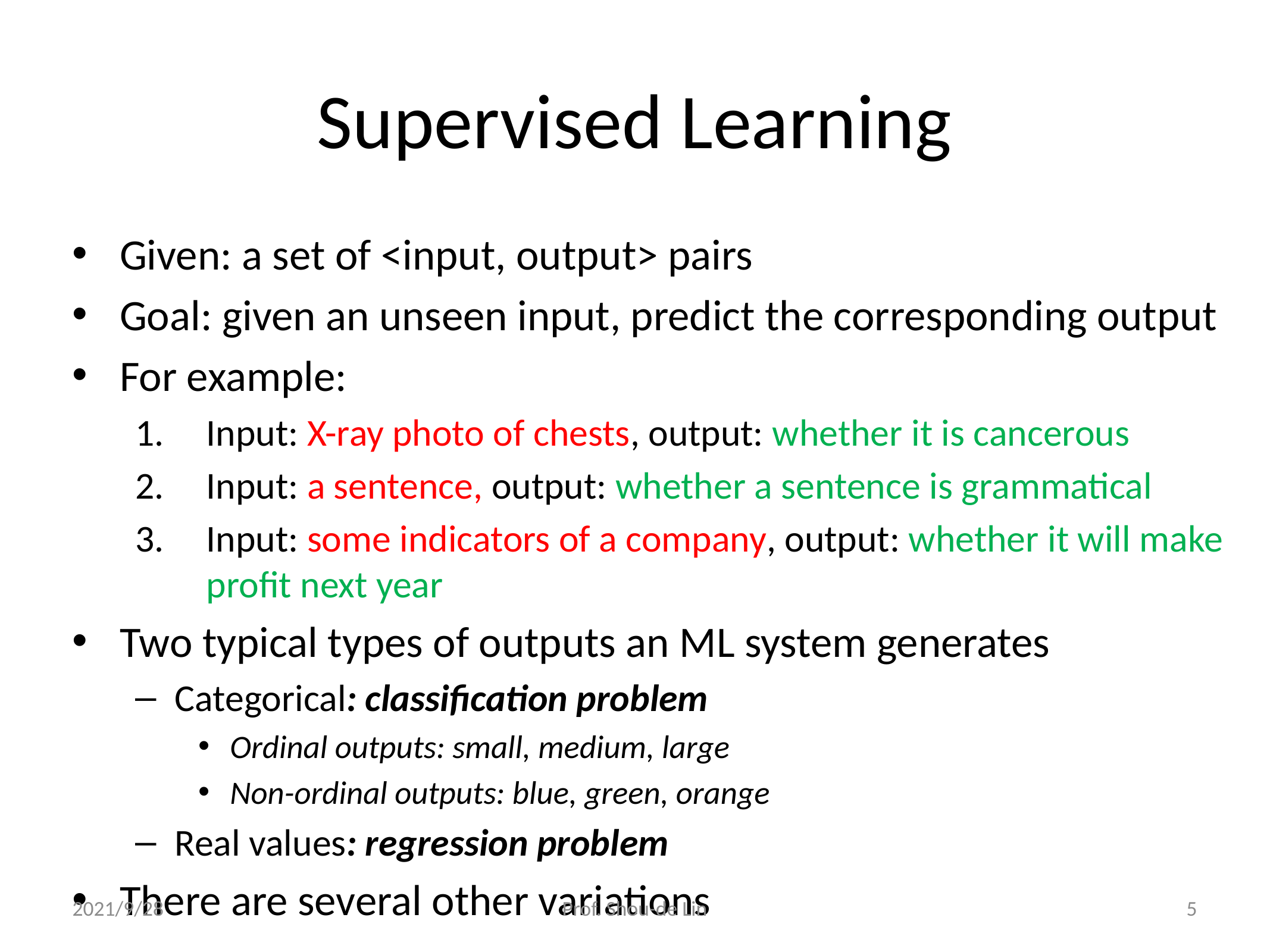

# Supervised Learning
Given: a set of <input, output> pairs
Goal: given an unseen input, predict the corresponding output
For example:
Input: X-ray photo of chests, output: whether it is cancerous
Input: a sentence, output: whether a sentence is grammatical
Input: some indicators of a company, output: whether it will make profit next year
Two typical types of outputs an ML system generates
Categorical: classification problem
Ordinal outputs: small, medium, large
Non-ordinal outputs: blue, green, orange
Real values: regression problem
There are several other variations
2021/9/28
Prof. Shou-de Lin
5